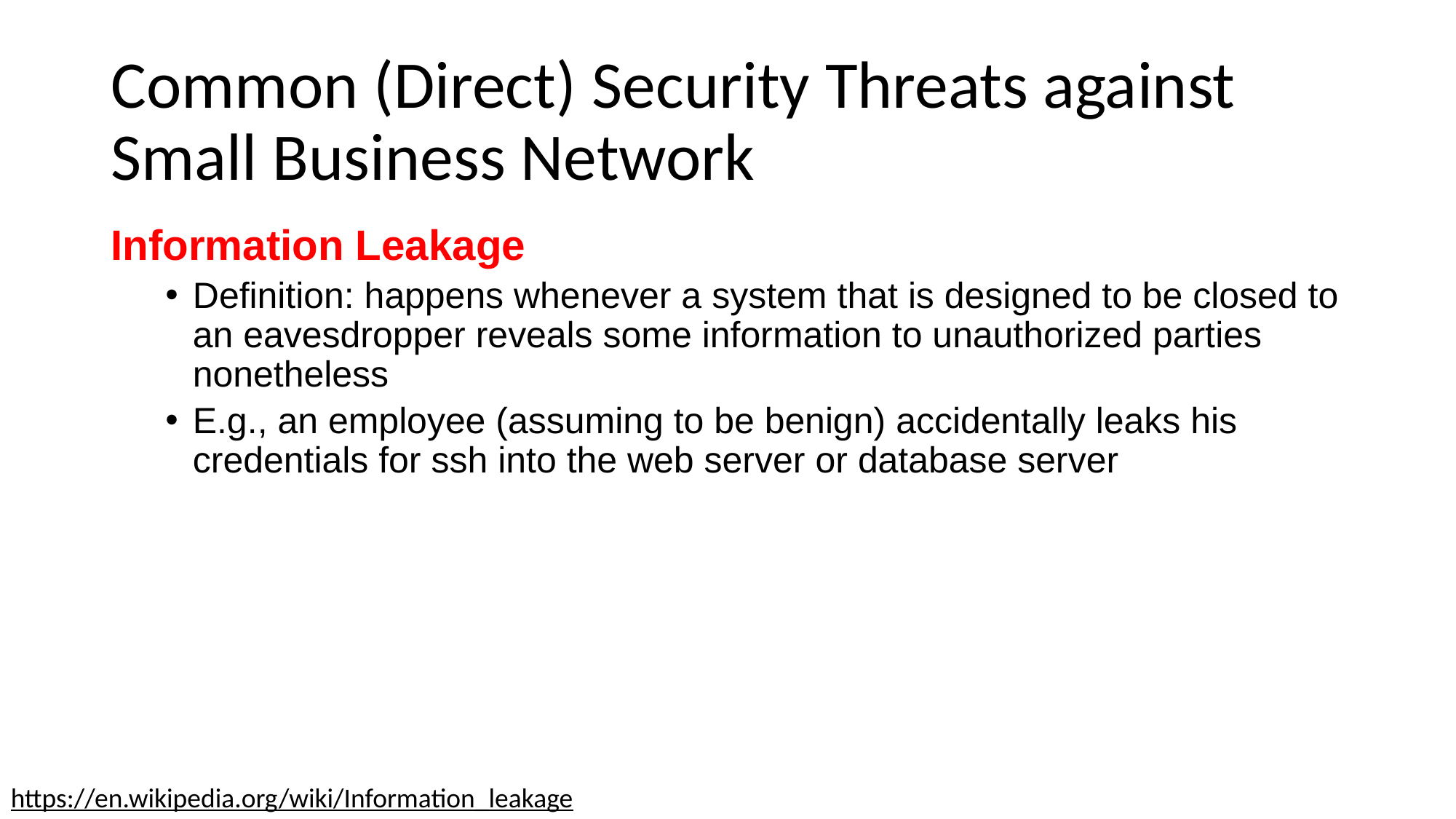

# Common (Direct) Security Threats against Small Business Network

Information Leakage
Definition: happens whenever a system that is designed to be closed to an eavesdropper reveals some information to unauthorized parties nonetheless
E.g., an employee (assuming to be benign) accidentally leaks his credentials for ssh into the web server or database server
https://en.wikipedia.org/wiki/Information_leakage